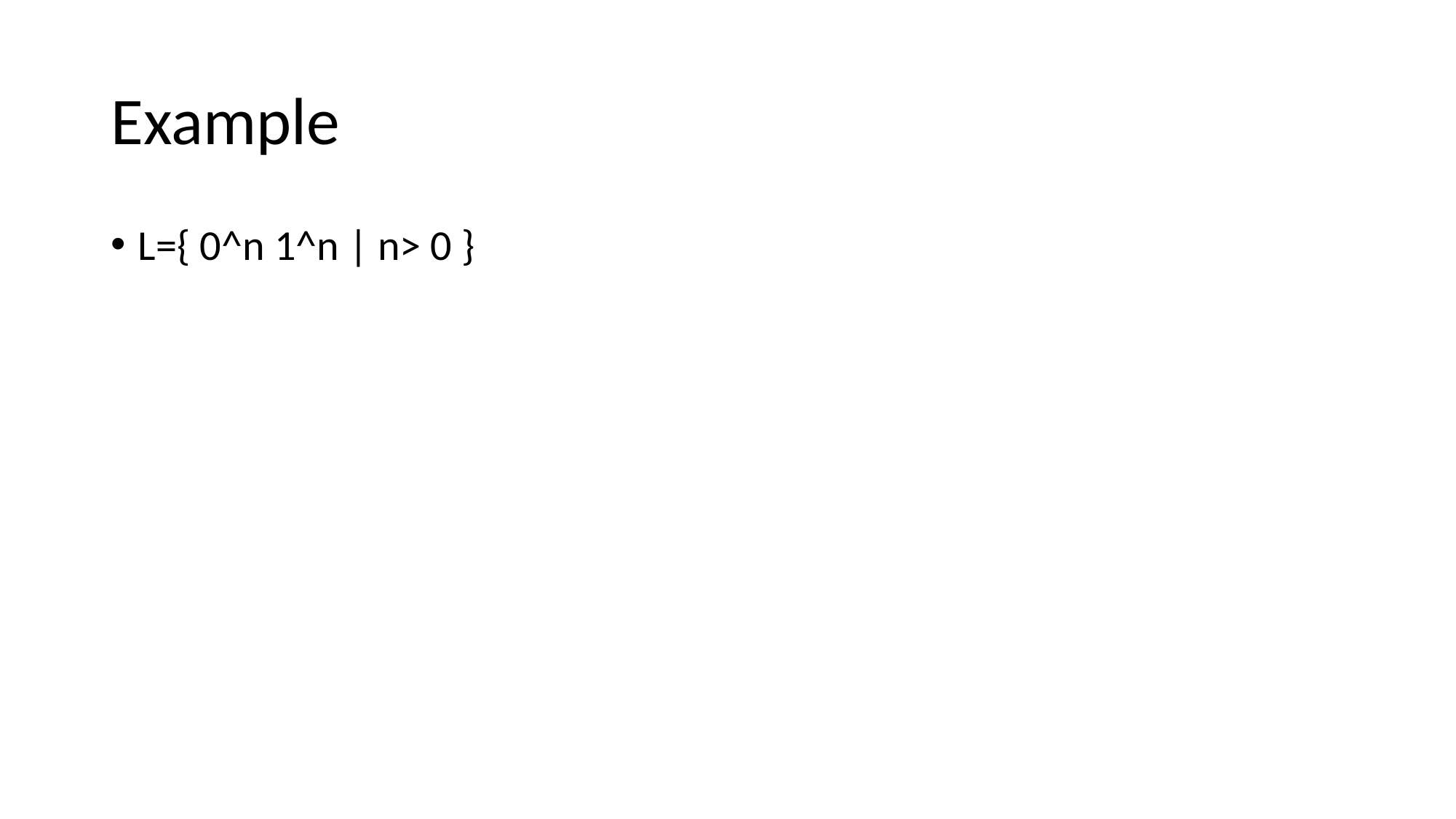

# Example
L={ 0^n 1^n | n> 0 }